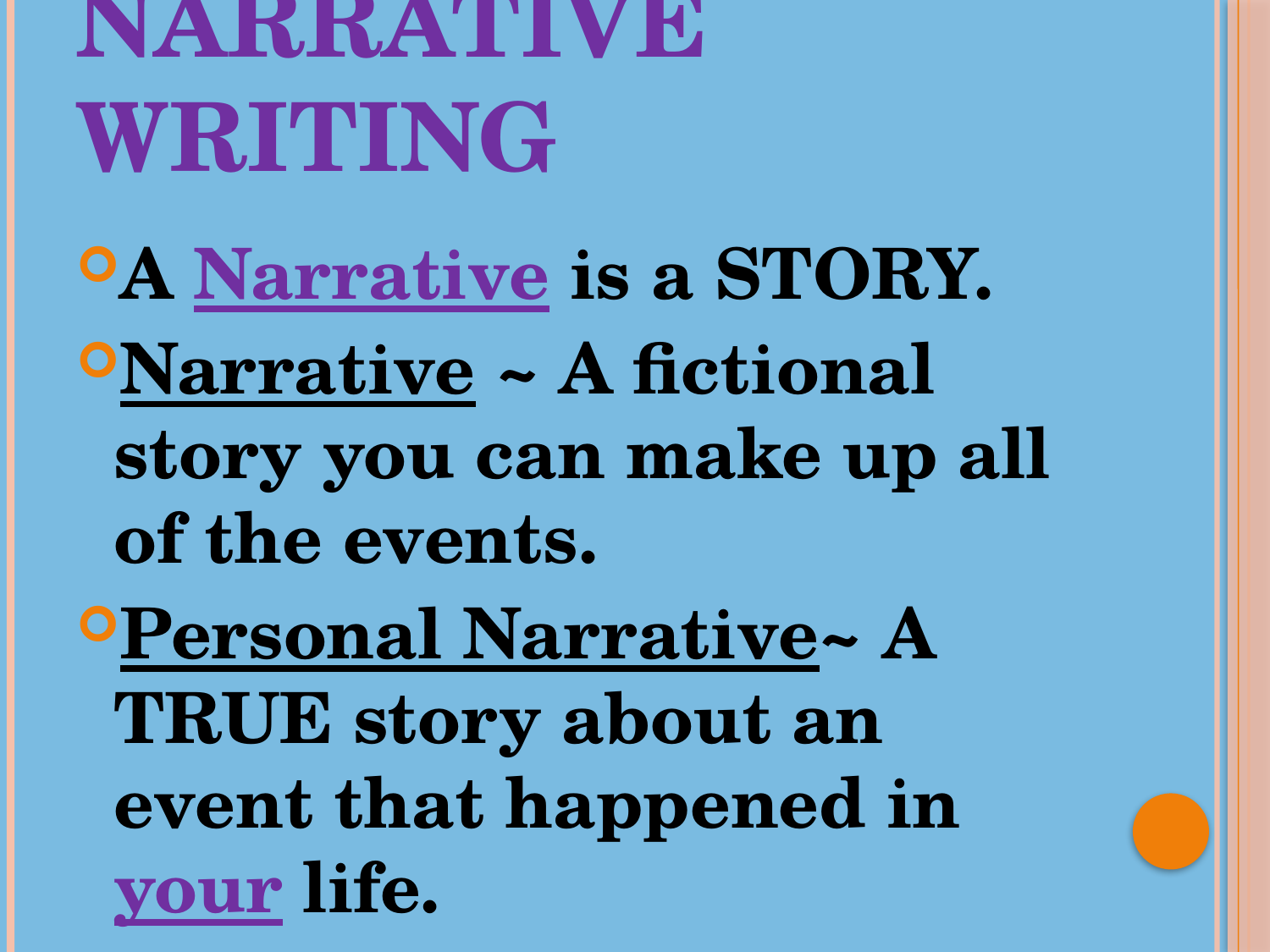

# Narrative Writing
A Narrative is a STORY.
Narrative ~ A fictional story you can make up all of the events.
Personal Narrative~ A TRUE story about an event that happened in your life.